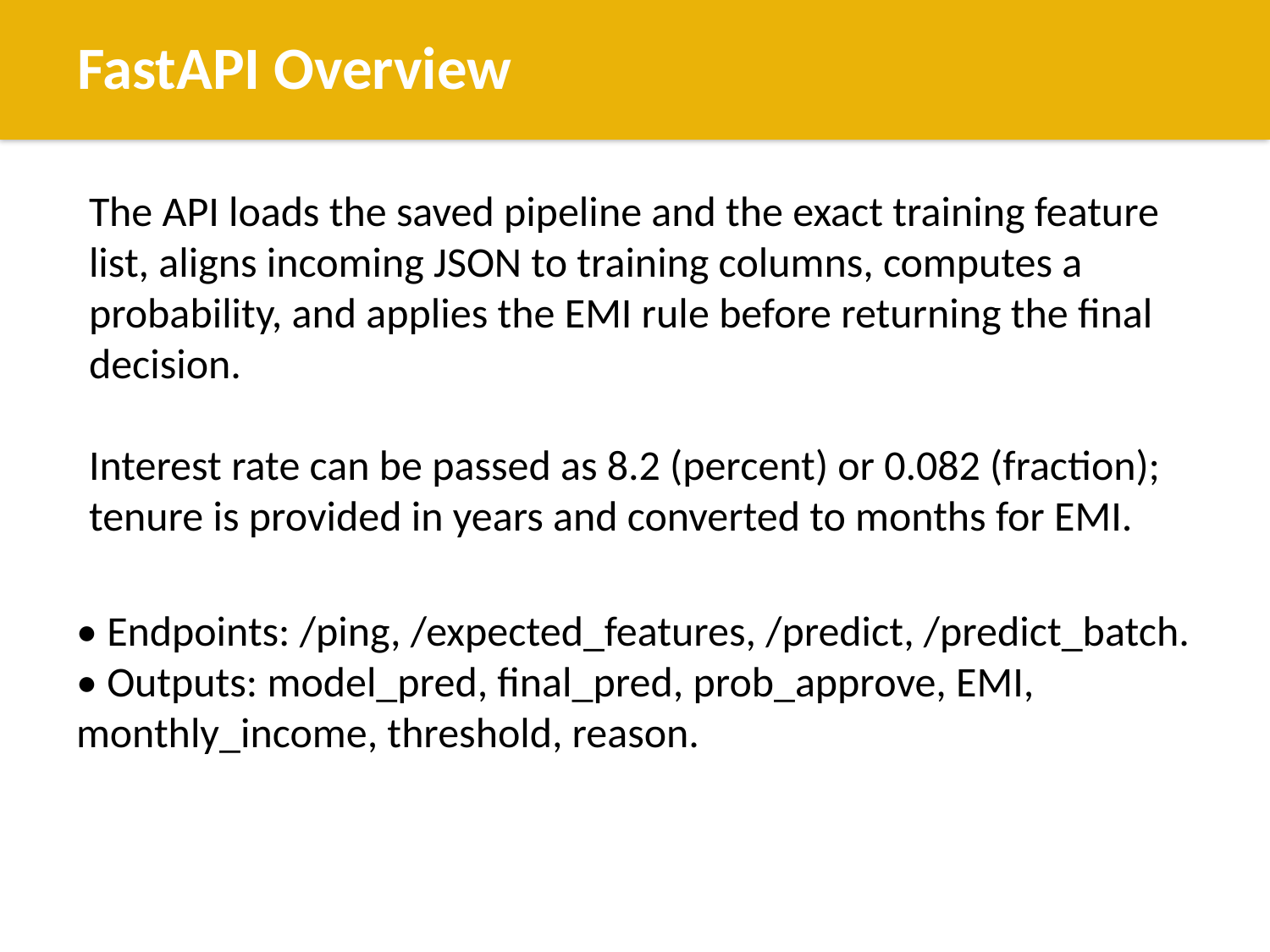

FastAPI Overview
The API loads the saved pipeline and the exact training feature list, aligns incoming JSON to training columns, computes a probability, and applies the EMI rule before returning the final decision.

Interest rate can be passed as 8.2 (percent) or 0.082 (fraction); tenure is provided in years and converted to months for EMI.
• Endpoints: /ping, /expected_features, /predict, /predict_batch.
• Outputs: model_pred, final_pred, prob_approve, EMI, monthly_income, threshold, reason.